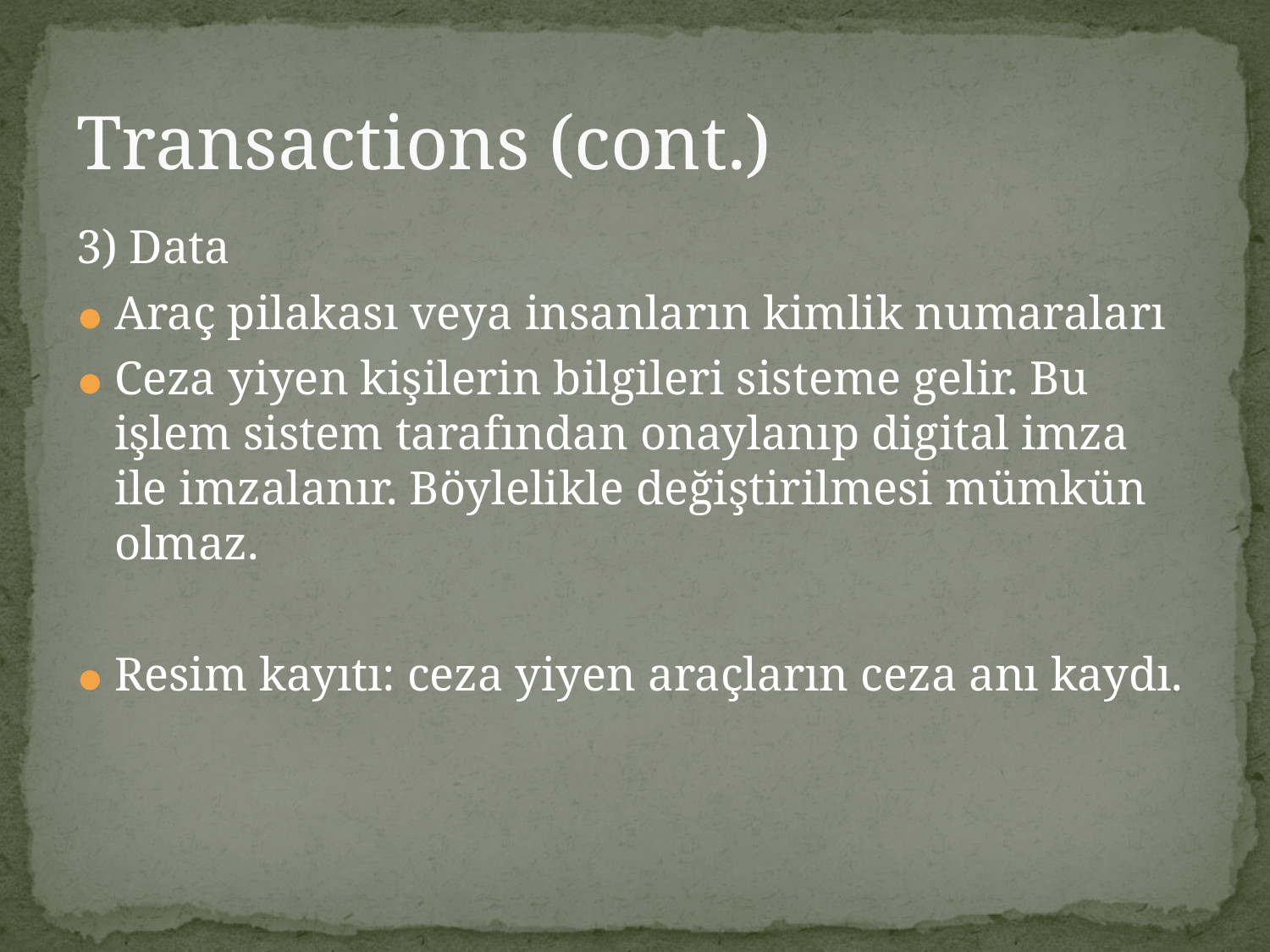

# Transactions (cont.)
3) Data
Araç pilakası veya insanların kimlik numaraları
Ceza yiyen kişilerin bilgileri sisteme gelir. Bu işlem sistem tarafından onaylanıp digital imza ile imzalanır. Böylelikle değiştirilmesi mümkün olmaz.

Resim kayıtı: ceza yiyen araçların ceza anı kaydı.